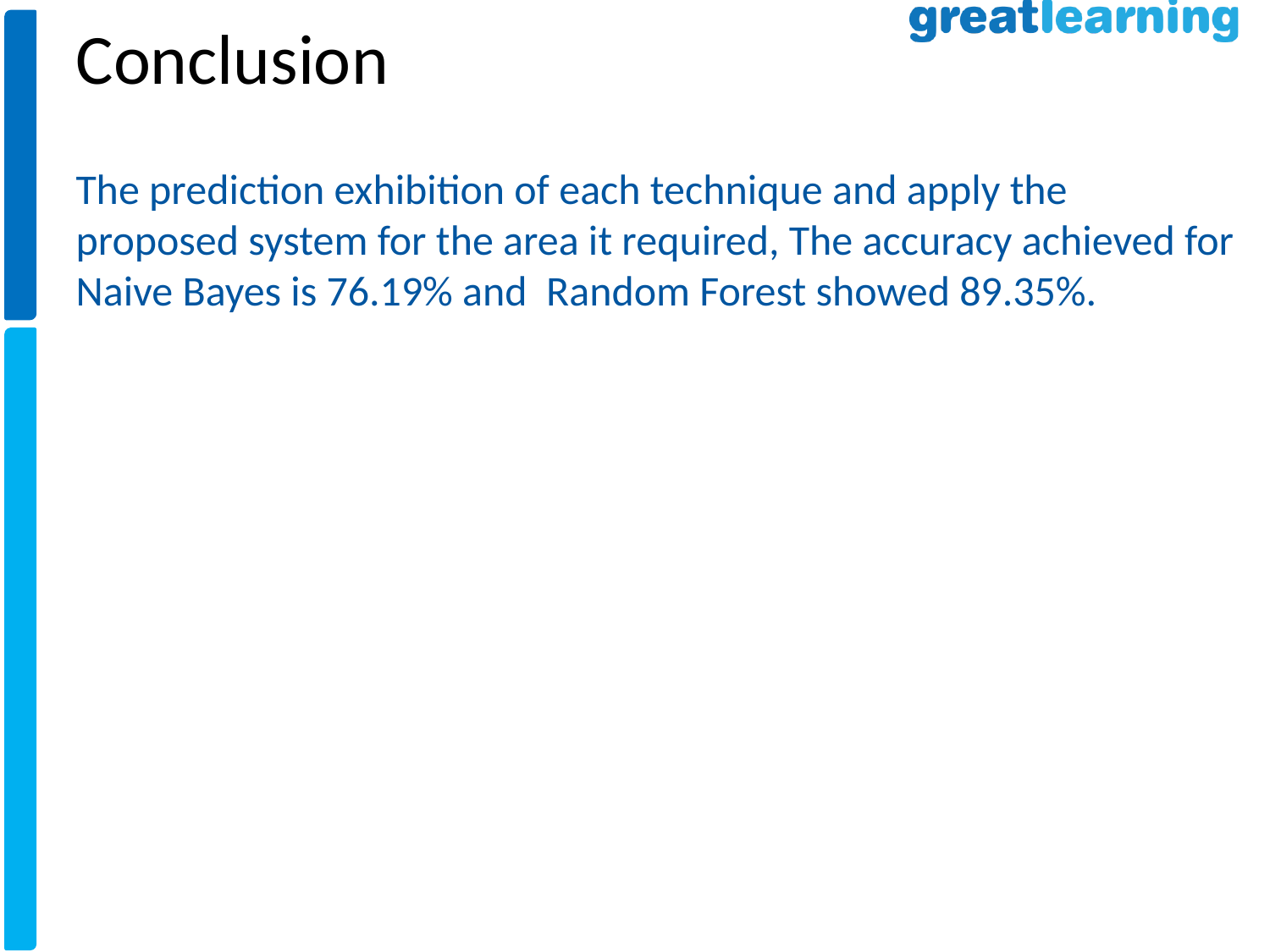

Conclusion
The prediction exhibition of each technique and apply the proposed system for the area it required, The accuracy achieved for Naive Bayes is 76.19% and  Random Forest showed 89.35%.